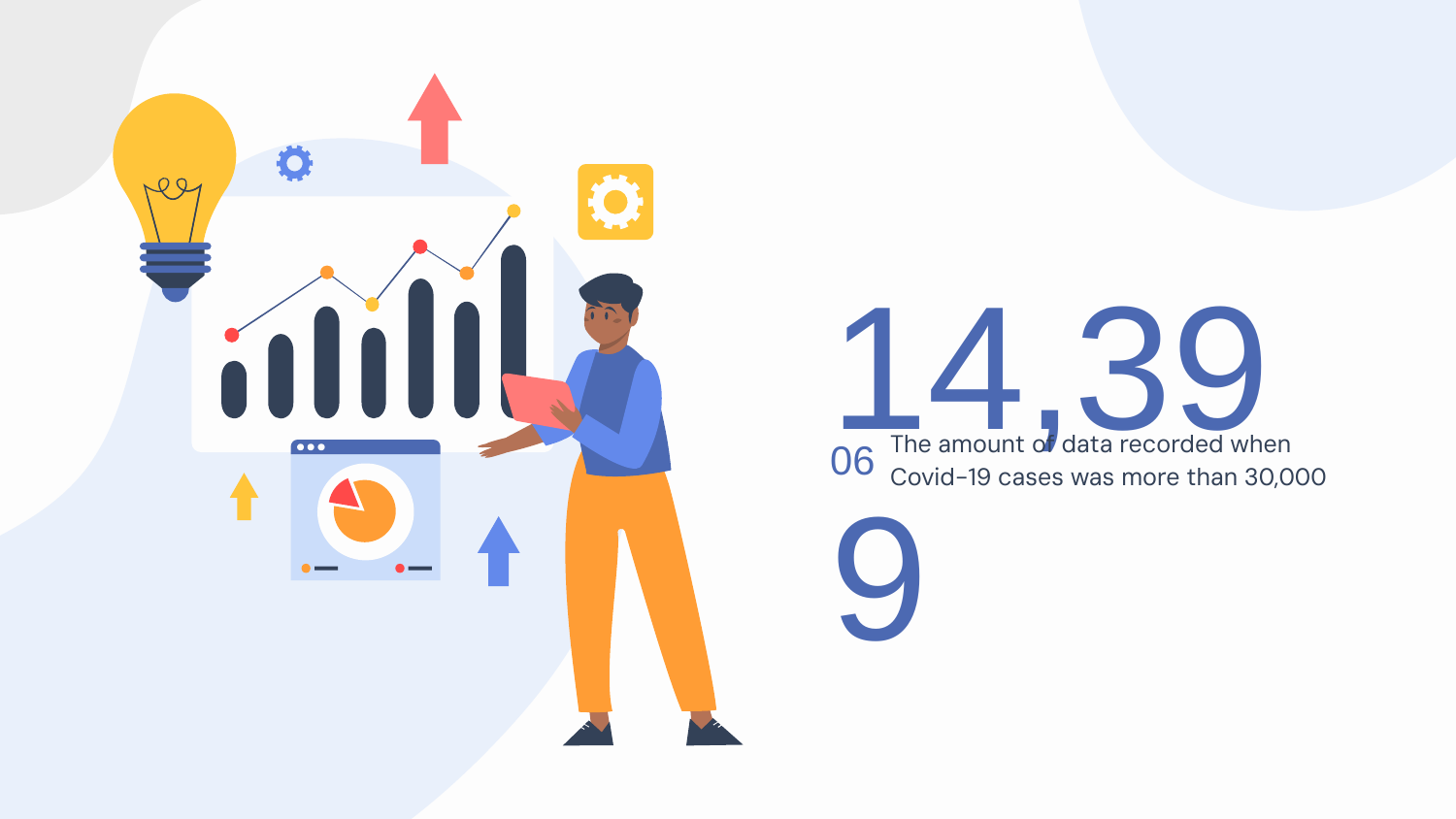

The amount of data recorded when Covid-19 cases was more than 30,000
06
# 14,399